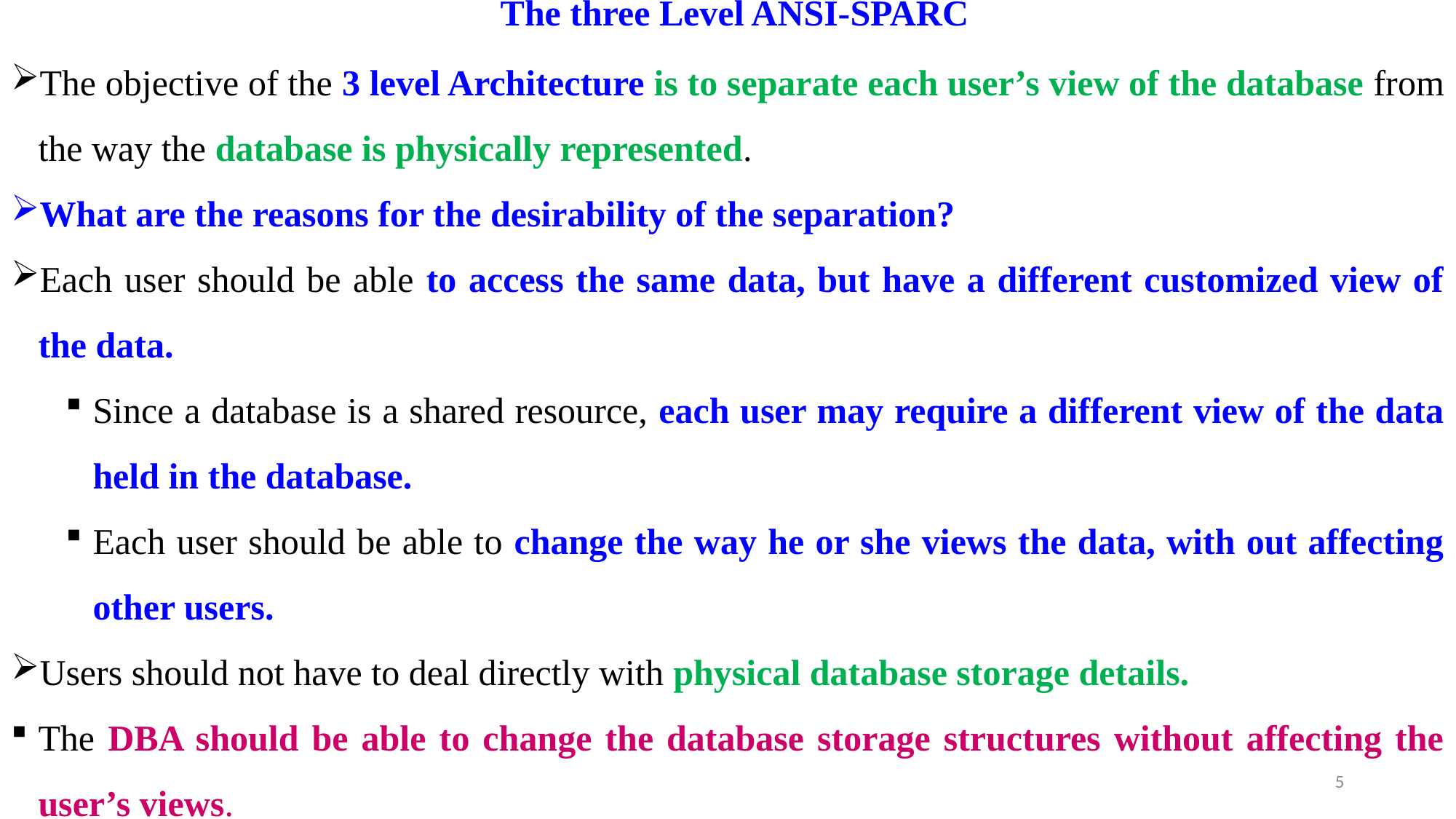

# The three Level ANSI-SPARC
The objective of the 3 level Architecture is to separate each user’s view of the database from the way the database is physically represented.
What are the reasons for the desirability of the separation?
Each user should be able to access the same data, but have a different customized view of the data.
Since a database is a shared resource, each user may require a different view of the data held in the database.
Each user should be able to change the way he or she views the data, with out affecting other users.
Users should not have to deal directly with physical database storage details.
The DBA should be able to change the database storage structures without affecting the user’s views.

5